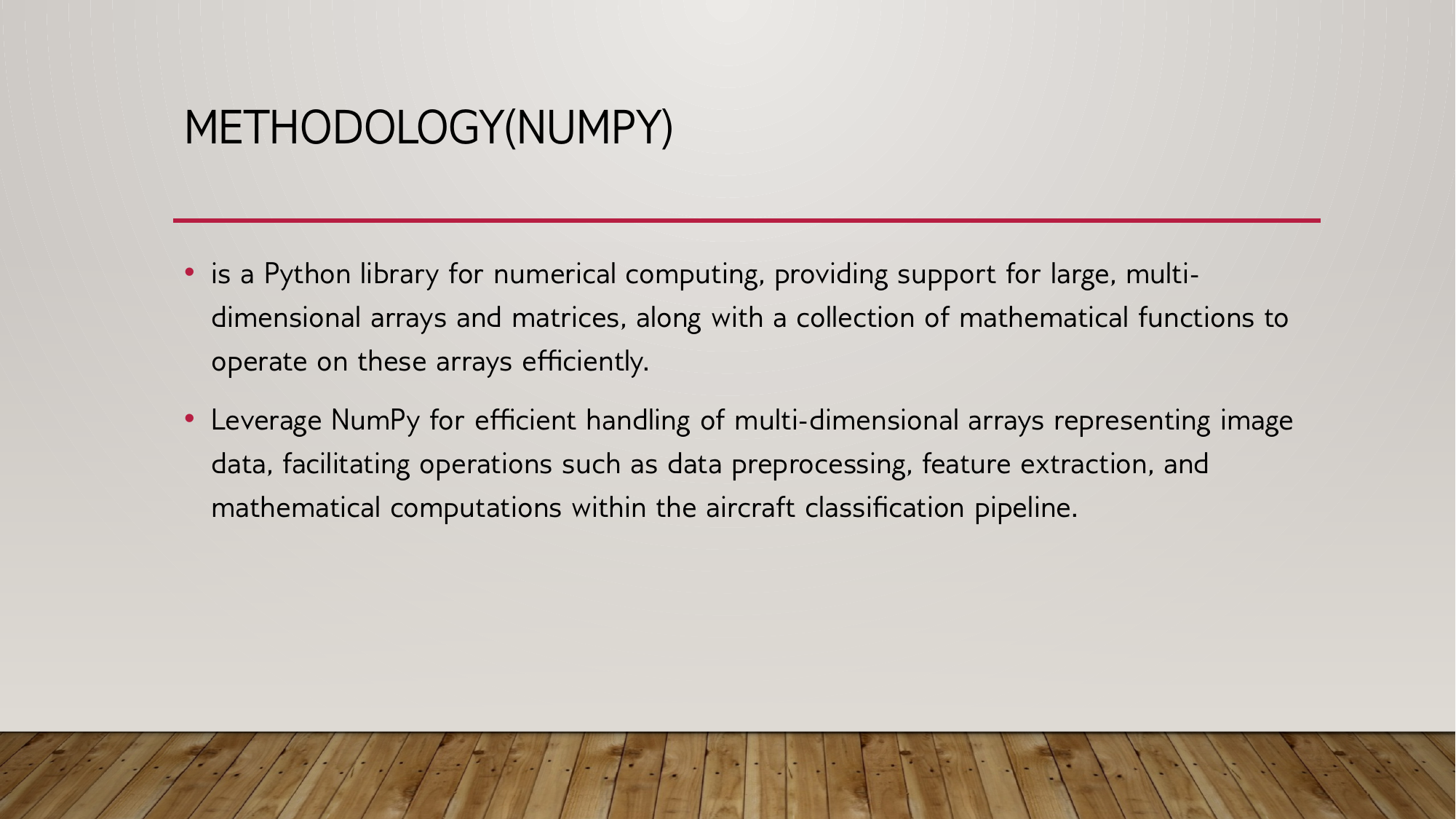

# Methodology(NumPy)
is a Python library for numerical computing, providing support for large, multi-dimensional arrays and matrices, along with a collection of mathematical functions to operate on these arrays efficiently.
Leverage NumPy for efficient handling of multi-dimensional arrays representing image data, facilitating operations such as data preprocessing, feature extraction, and mathematical computations within the aircraft classification pipeline.